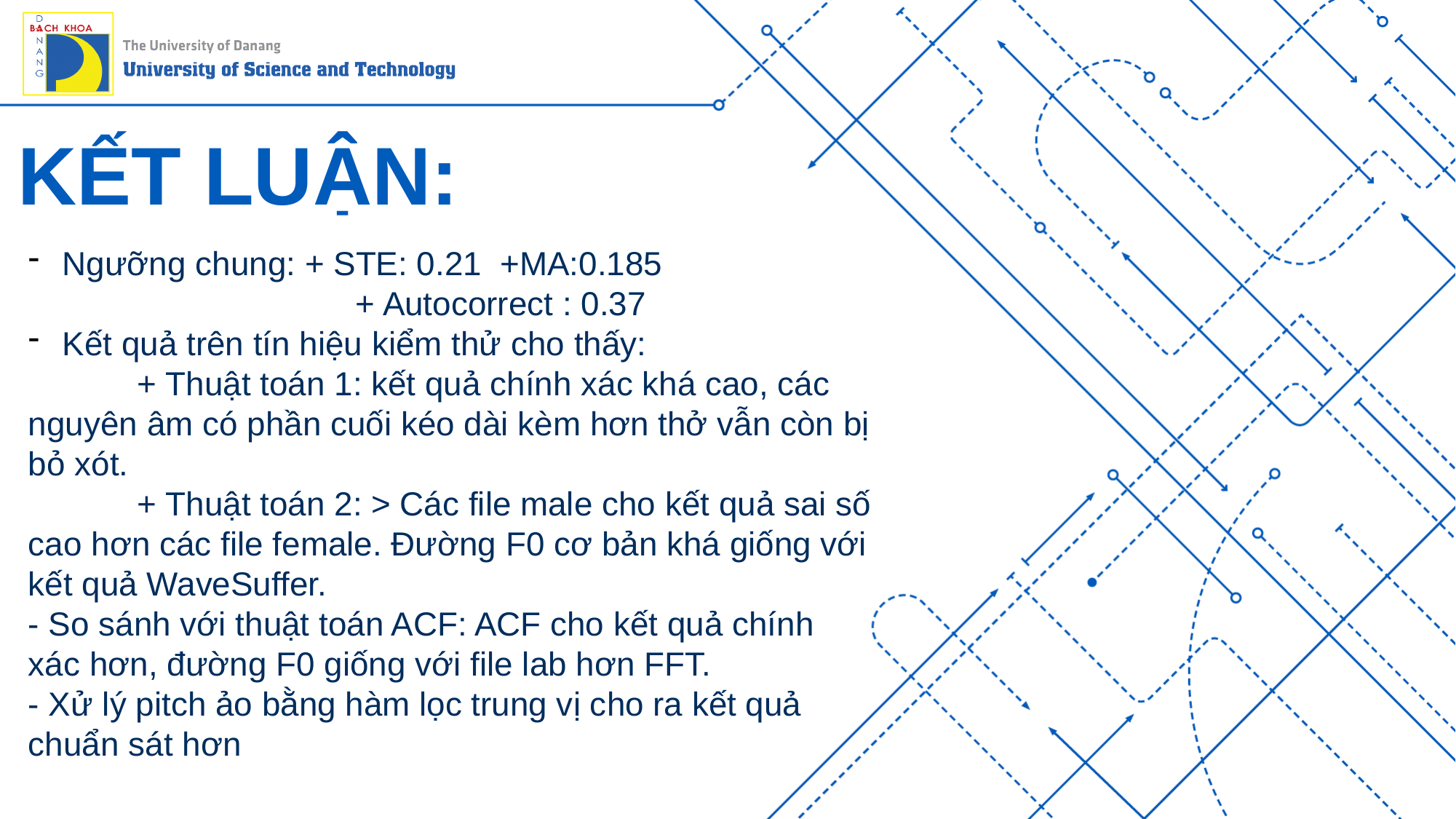

# KẾT LUẬN:

Ngưỡng chung: + STE: 0.21  +MA:0.185
			+ Autocorrect : 0.37
Kết quả trên tín hiệu kiểm thử cho thấy:
	+ Thuật toán 1: kết quả chính xác khá cao, các nguyên âm có phần cuối kéo dài kèm hơn thở vẫn còn bị bỏ xót.
	+ Thuật toán 2: > Các file male cho kết quả sai số cao hơn các file female. Đường F0 cơ bản khá giống với kết quả WaveSuffer.
- So sánh với thuật toán ACF: ACF cho kết quả chính xác hơn, đường F0 giống với file lab hơn FFT.
- Xử lý pitch ảo bằng hàm lọc trung vị cho ra kết quả chuẩn sát hơn